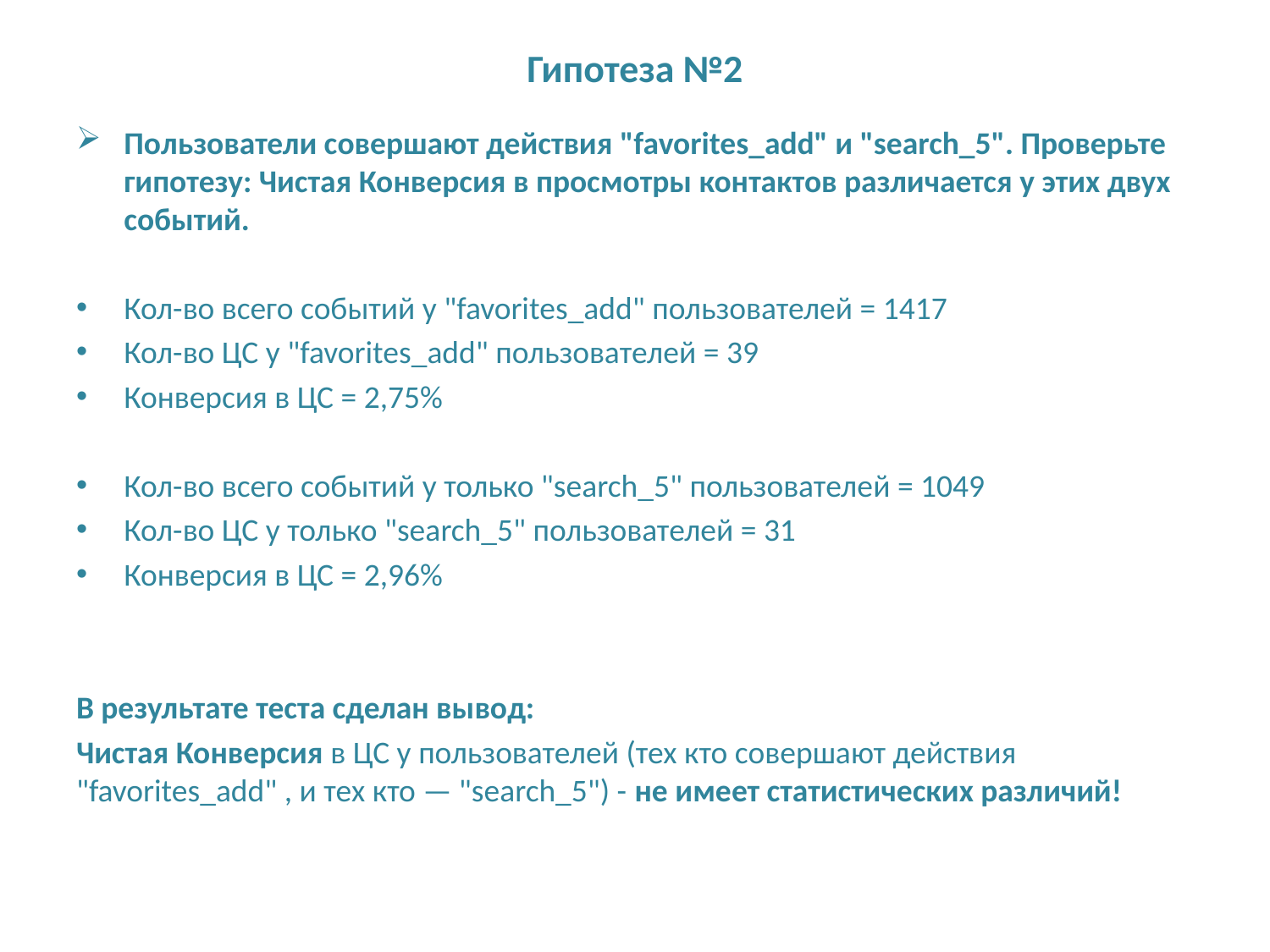

# Гипотеза №2
Пользователи совершают действия "favorites_add" и "search_5". Проверьте гипотезу: Чистая Конверсия в просмотры контактов различается у этих двух событий.

Кол-во всего событий у "favorites_add" пользователей = 1417
Кол-во ЦС у "favorites_add" пользователей = 39
Конверсия в ЦС = 2,75%

Кол-во всего событий у только "search_5" пользователей = 1049
Кол-во ЦС у только "search_5" пользователей = 31
Конверсия в ЦС = 2,96%

В результате теста сделан вывод:
Чистая Конверсия в ЦС у пользователей (тех кто совершают действия "favorites_add" , и тех кто — "search_5") - не имеет статистических различий!